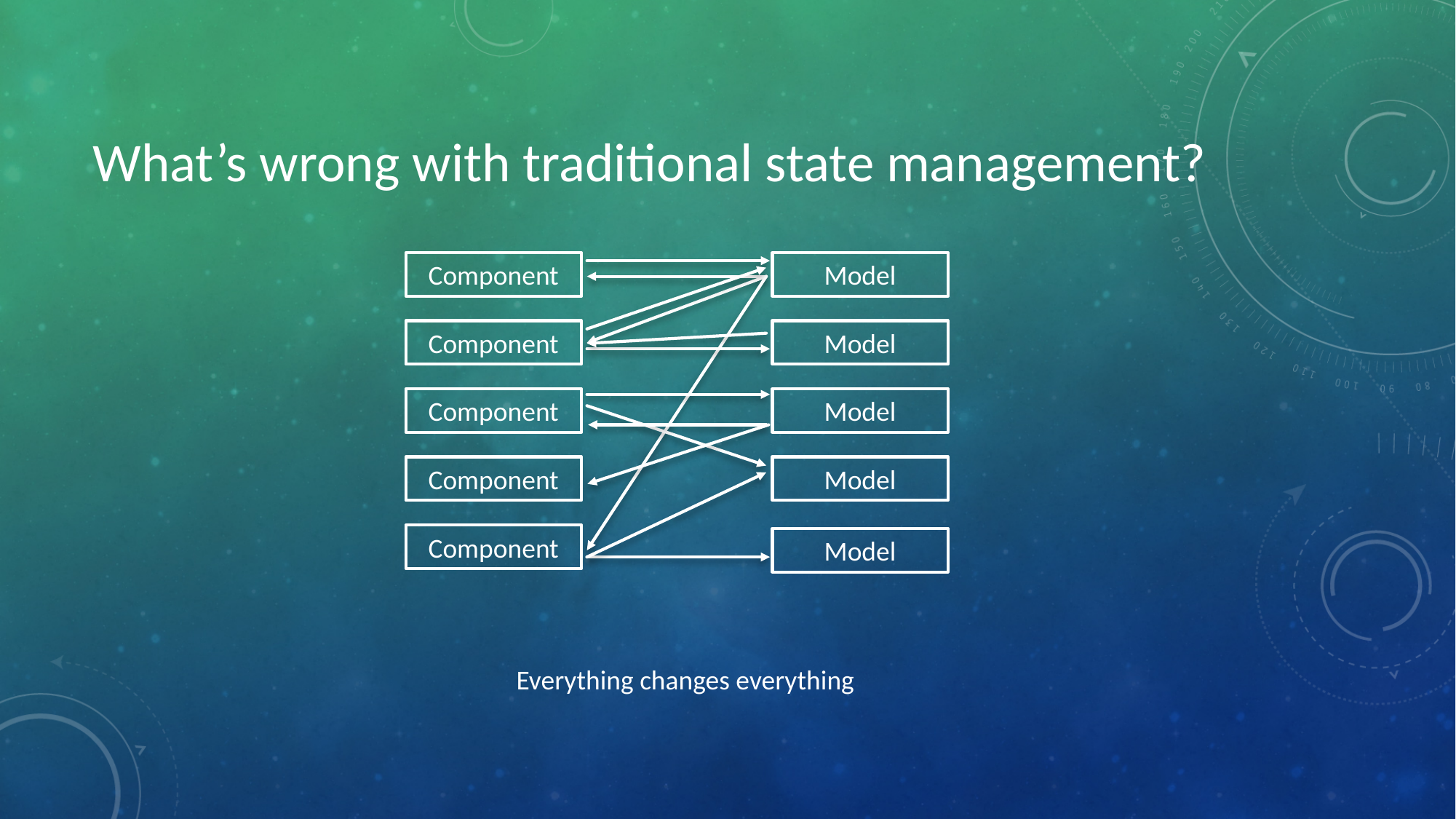

# What’s wrong with traditional state management?
Component
Model
Component
Model
Component
Model
Component
Model
Component
Model
Everything changes everything